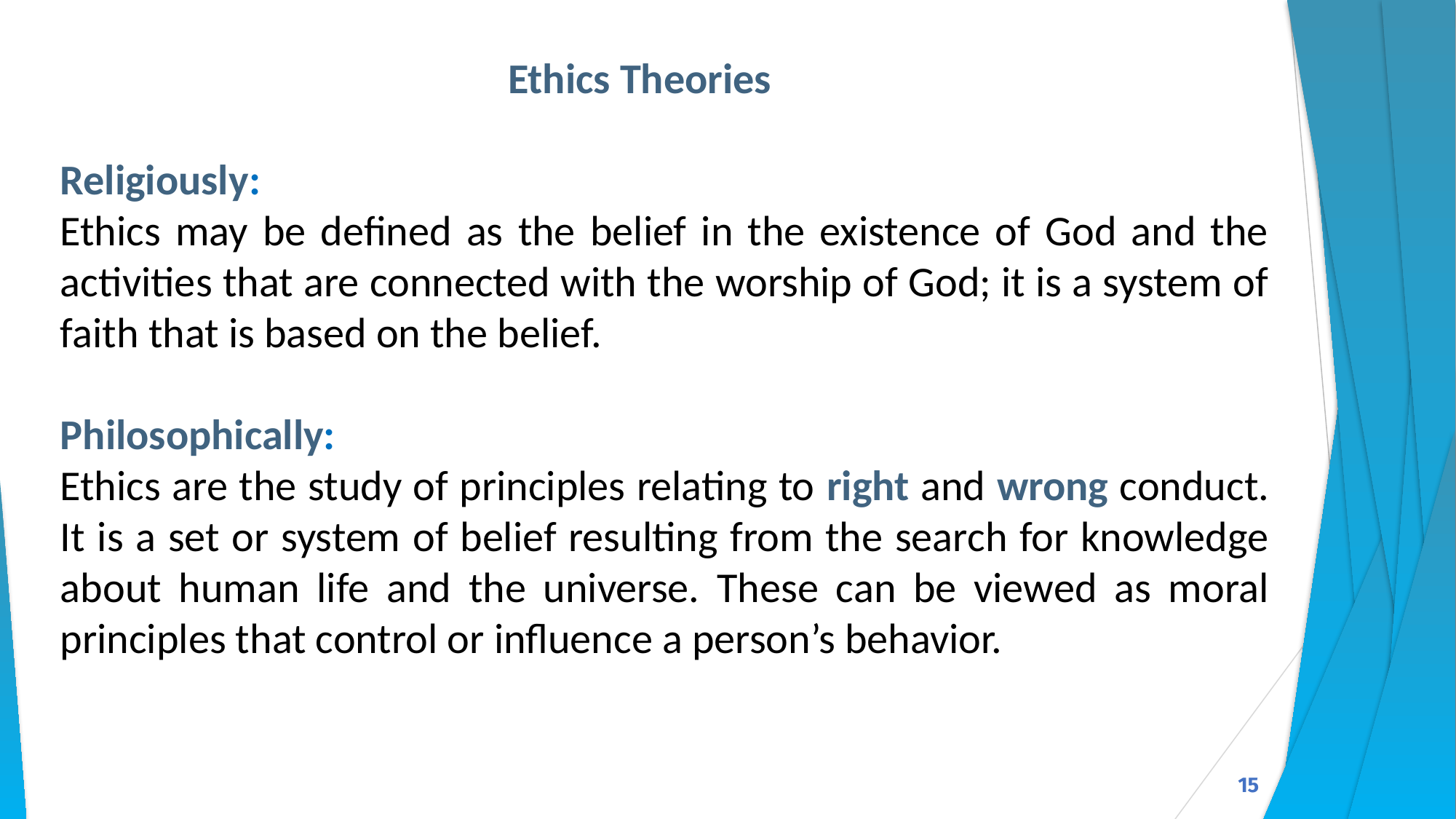

Ethics Theories
Religiously:
Ethics may be defined as the belief in the existence of God and the activities that are connected with the worship of God; it is a system of faith that is based on the belief.

Philosophically:
Ethics are the study of principles relating to right and wrong conduct. It is a set or system of belief resulting from the search for knowledge about human life and the universe. These can be viewed as moral principles that control or influence a person’s behavior.
15